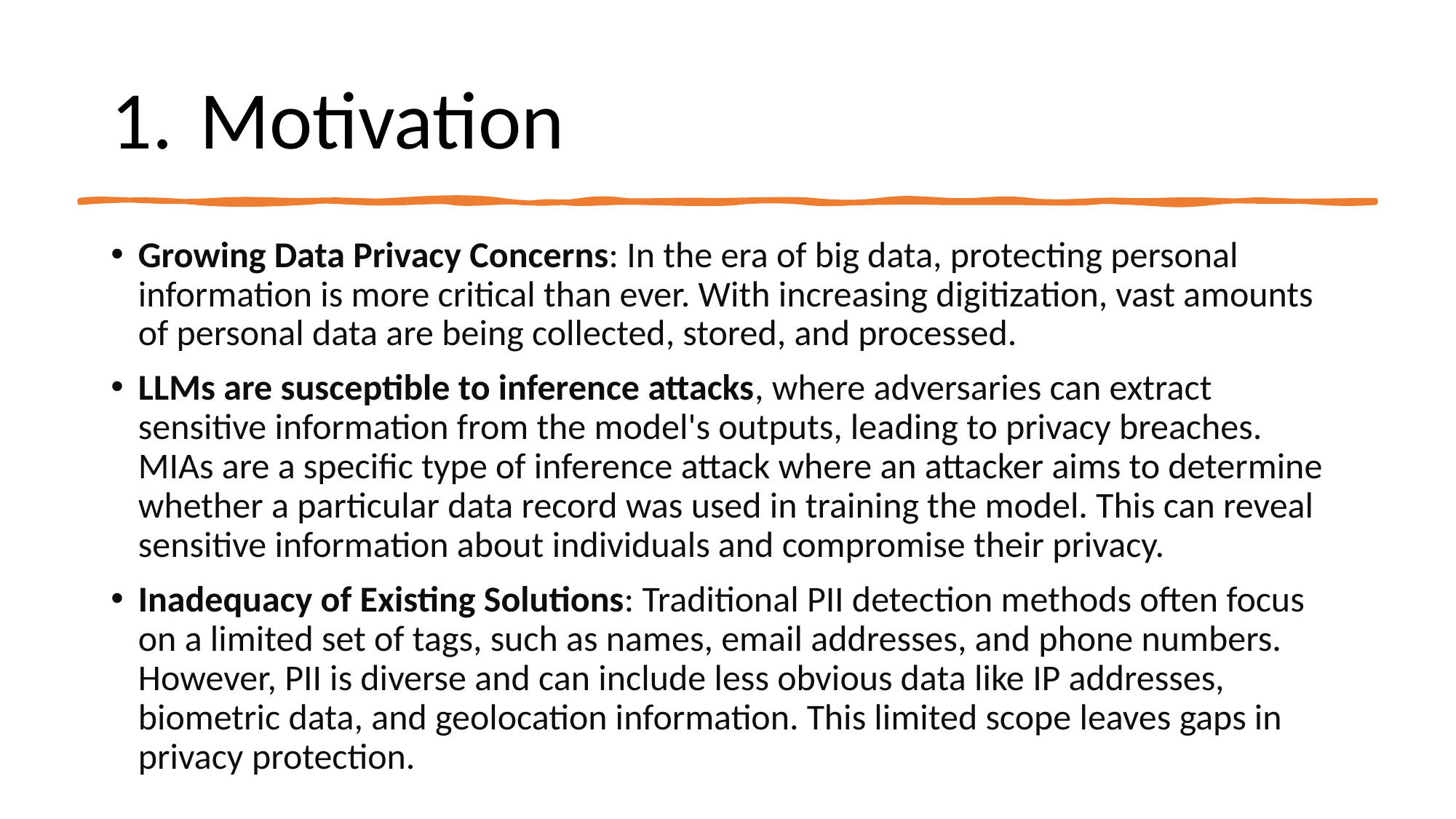

# Motivation

Growing Data Privacy Concerns: In the era of big data, protecting personal information is more critical than ever. With increasing digitization, vast amounts of personal data are being collected, stored, and processed.
LLMs are susceptible to inference attacks, where adversaries can extract sensitive information from the model's outputs, leading to privacy breaches. MIAs are a specific type of inference attack where an attacker aims to determine whether a particular data record was used in training the model. This can reveal sensitive information about individuals and compromise their privacy.
Inadequacy of Existing Solutions: Traditional PII detection methods often focus on a limited set of tags, such as names, email addresses, and phone numbers. However, PII is diverse and can include less obvious data like IP addresses, biometric data, and geolocation information. This limited scope leaves gaps in privacy protection.